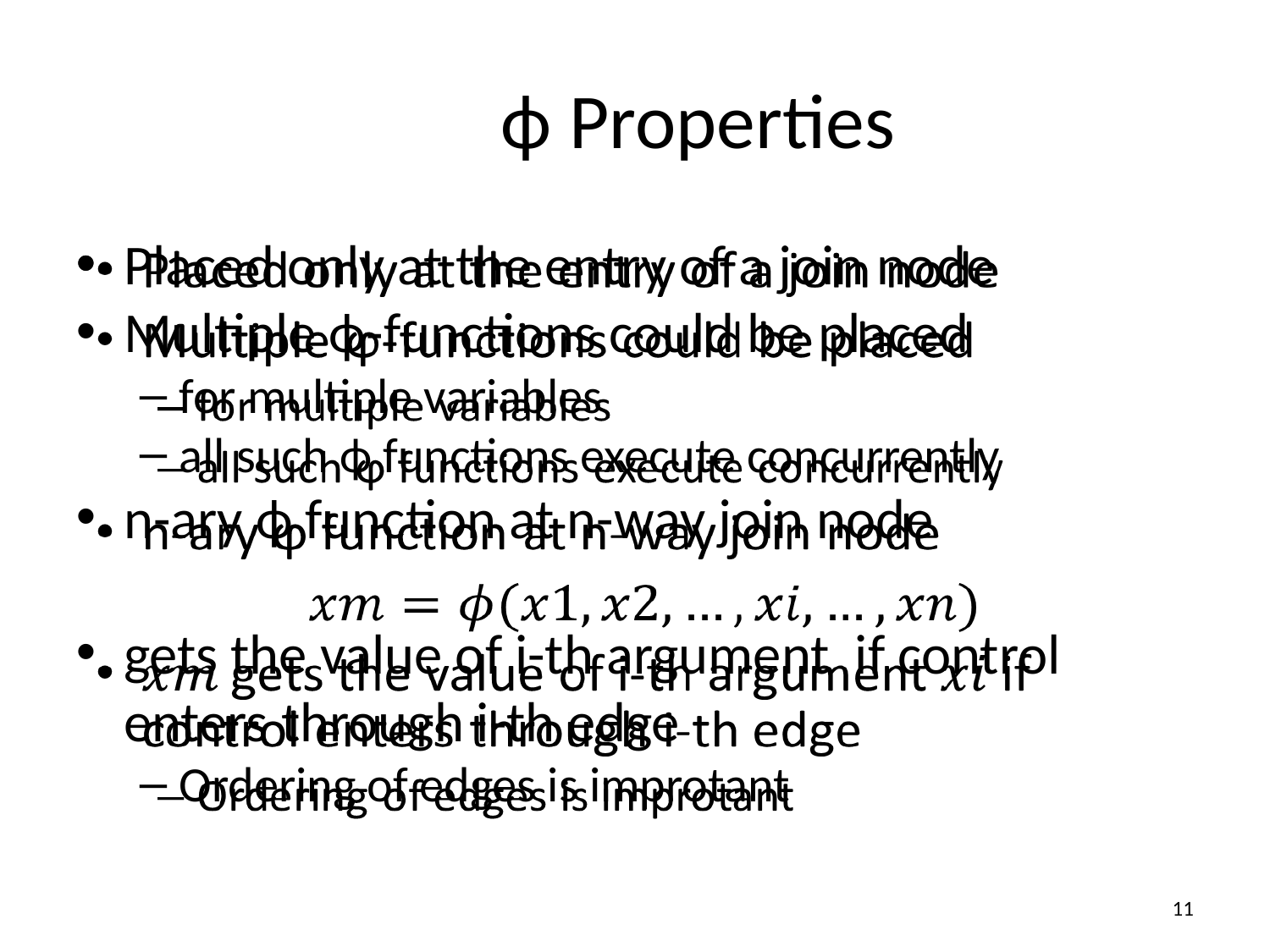

ϕ Properties
Placed only at the entry of a join node
Multiple ϕ-functions could be placed
for multiple variables
all such ϕ functions execute concurrently
n-ary ϕ function at n-way join node

gets the value of i-th argument  if control enters through i-th edge
Ordering of edges is improtant

11